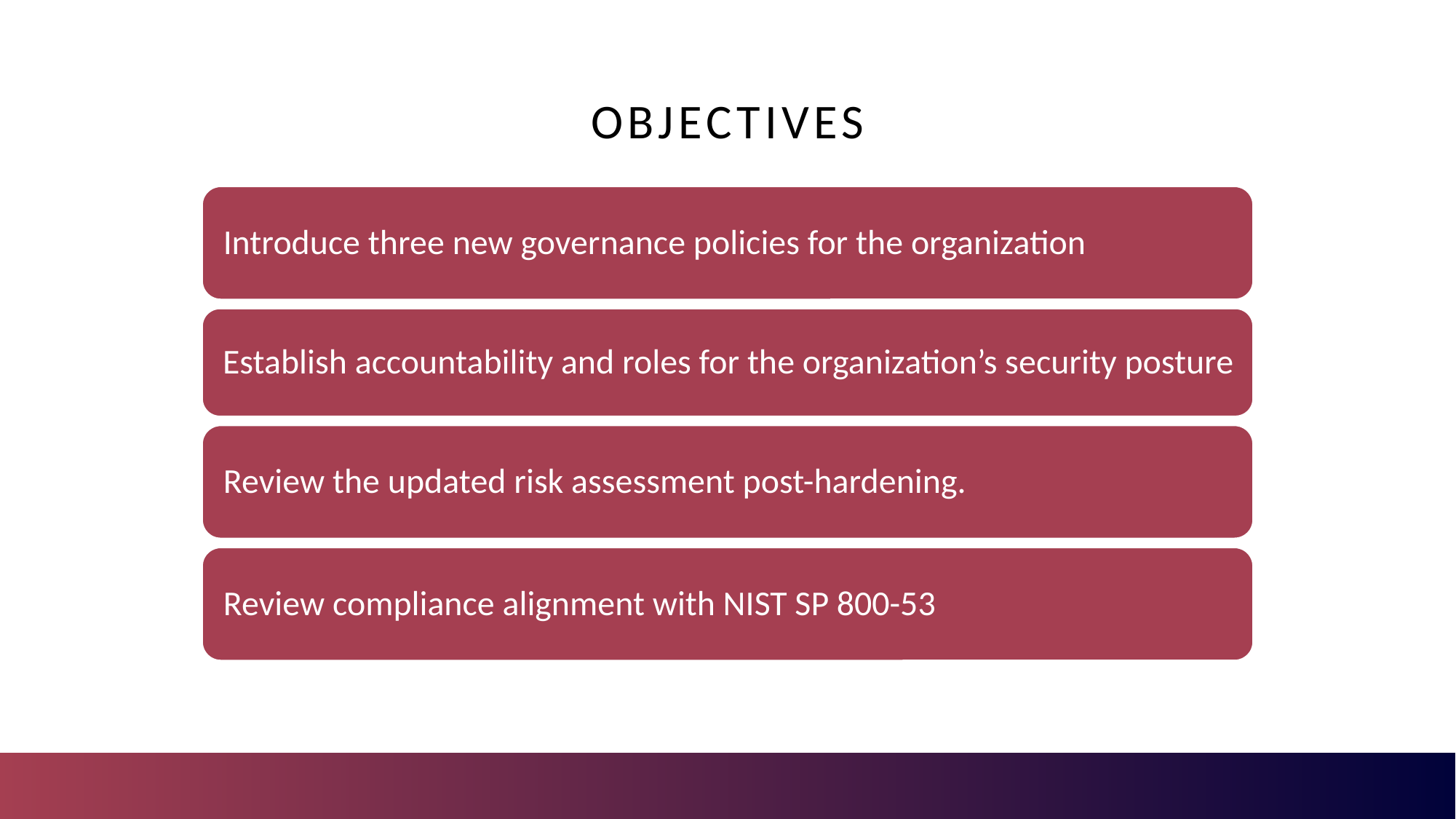

# objectives
Introduce three new governance policies for the organization
Establish accountability and roles for the organization’s security posture
Review the updated risk assessment post-hardening.
Review compliance alignment with NIST SP 800-53